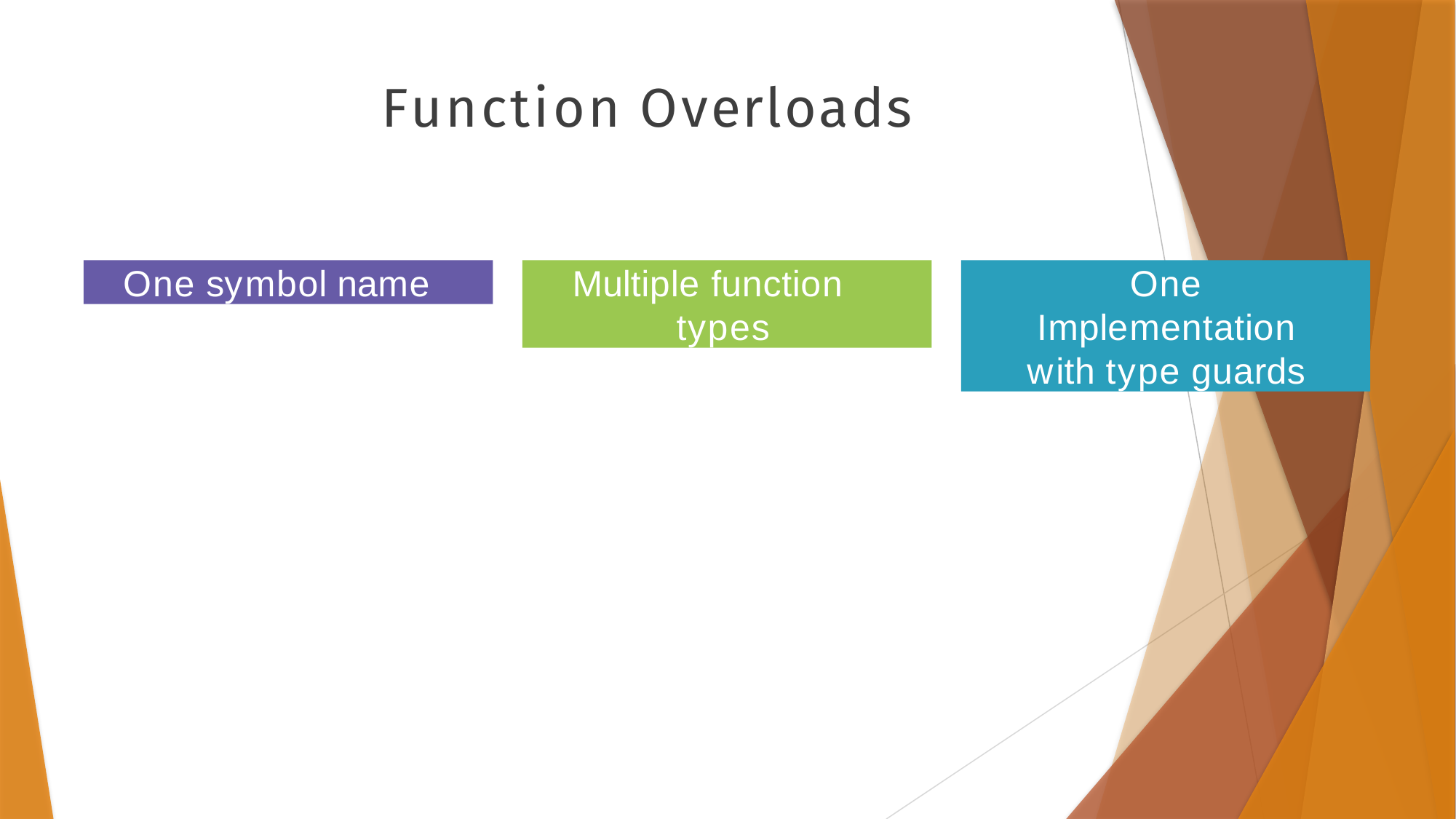

# Function Overloads
One symbol name
Multiple function types
One Implementation with type guards